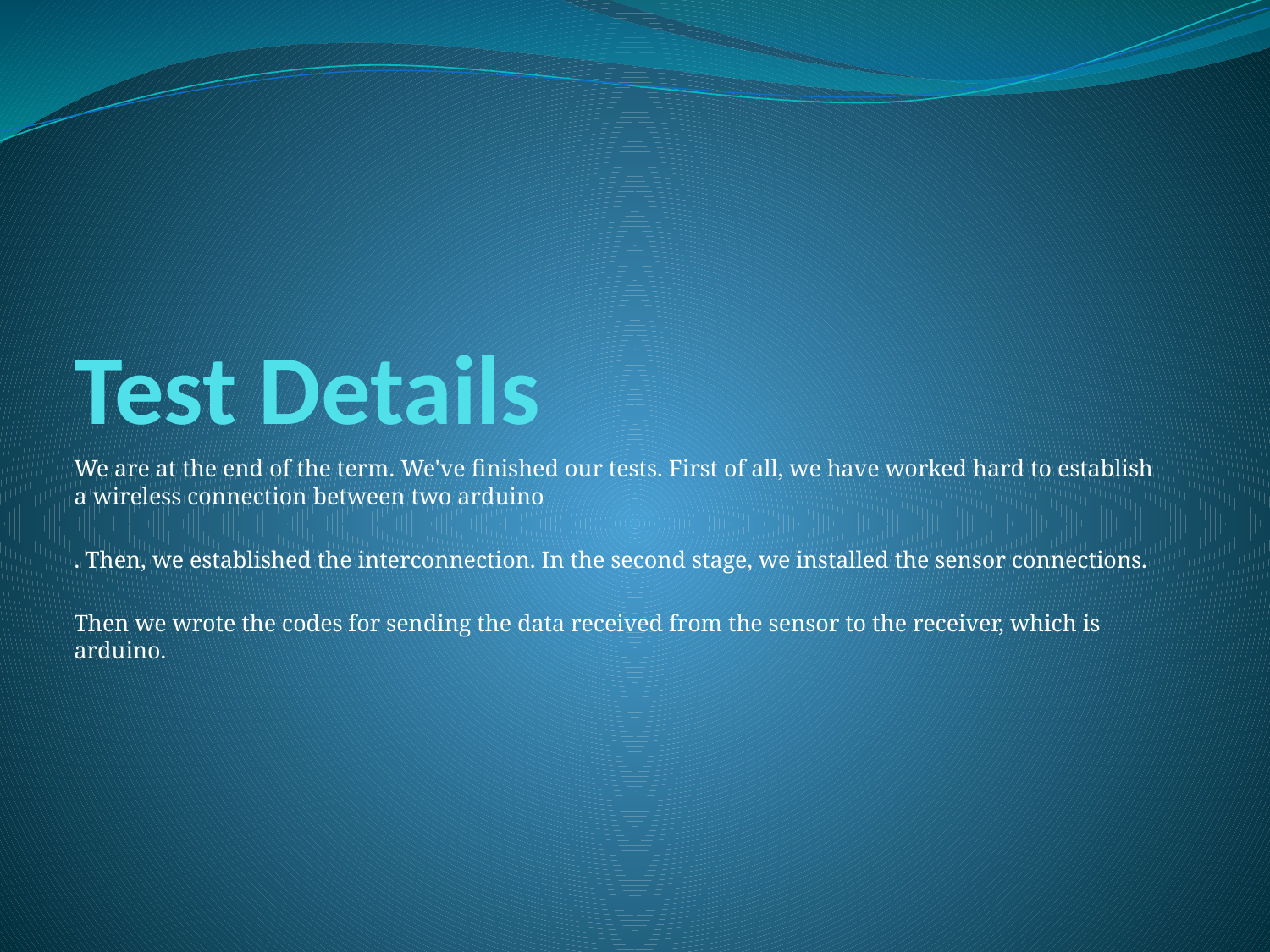

# Test Details
We are at the end of the term. We've finished our tests. First of all, we have worked hard to establish a wireless connection between two arduino

. Then, we established the interconnection. In the second stage, we installed the sensor connections.

Then we wrote the codes for sending the data received from the sensor to the receiver, which is arduino.